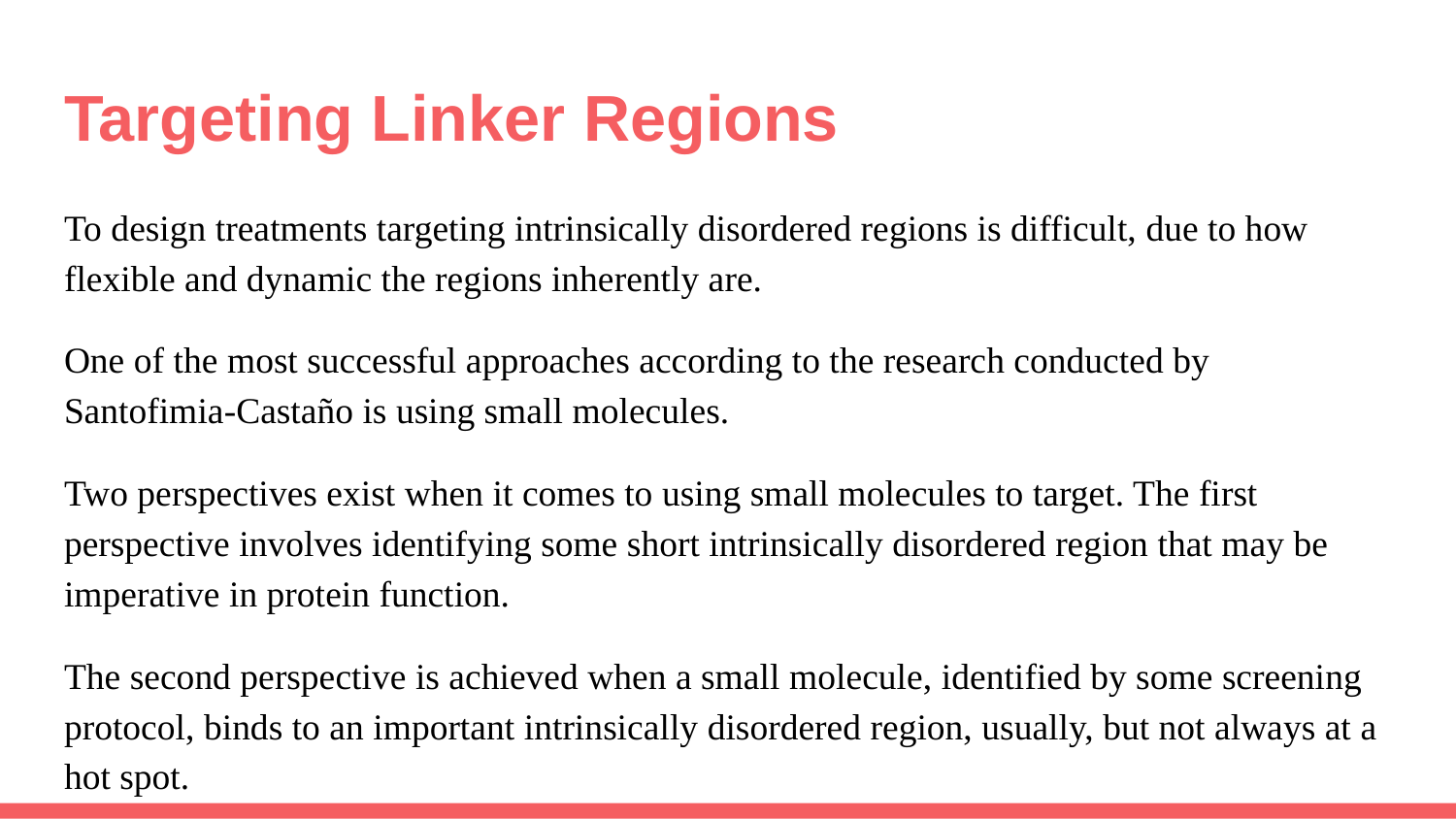

# Targeting Linker Regions
To design treatments targeting intrinsically disordered regions is difficult, due to how flexible and dynamic the regions inherently are.
One of the most successful approaches according to the research conducted by Santofimia-Castaño is using small molecules.
Two perspectives exist when it comes to using small molecules to target. The first perspective involves identifying some short intrinsically disordered region that may be imperative in protein function.
The second perspective is achieved when a small molecule, identified by some screening protocol, binds to an important intrinsically disordered region, usually, but not always at a hot spot.